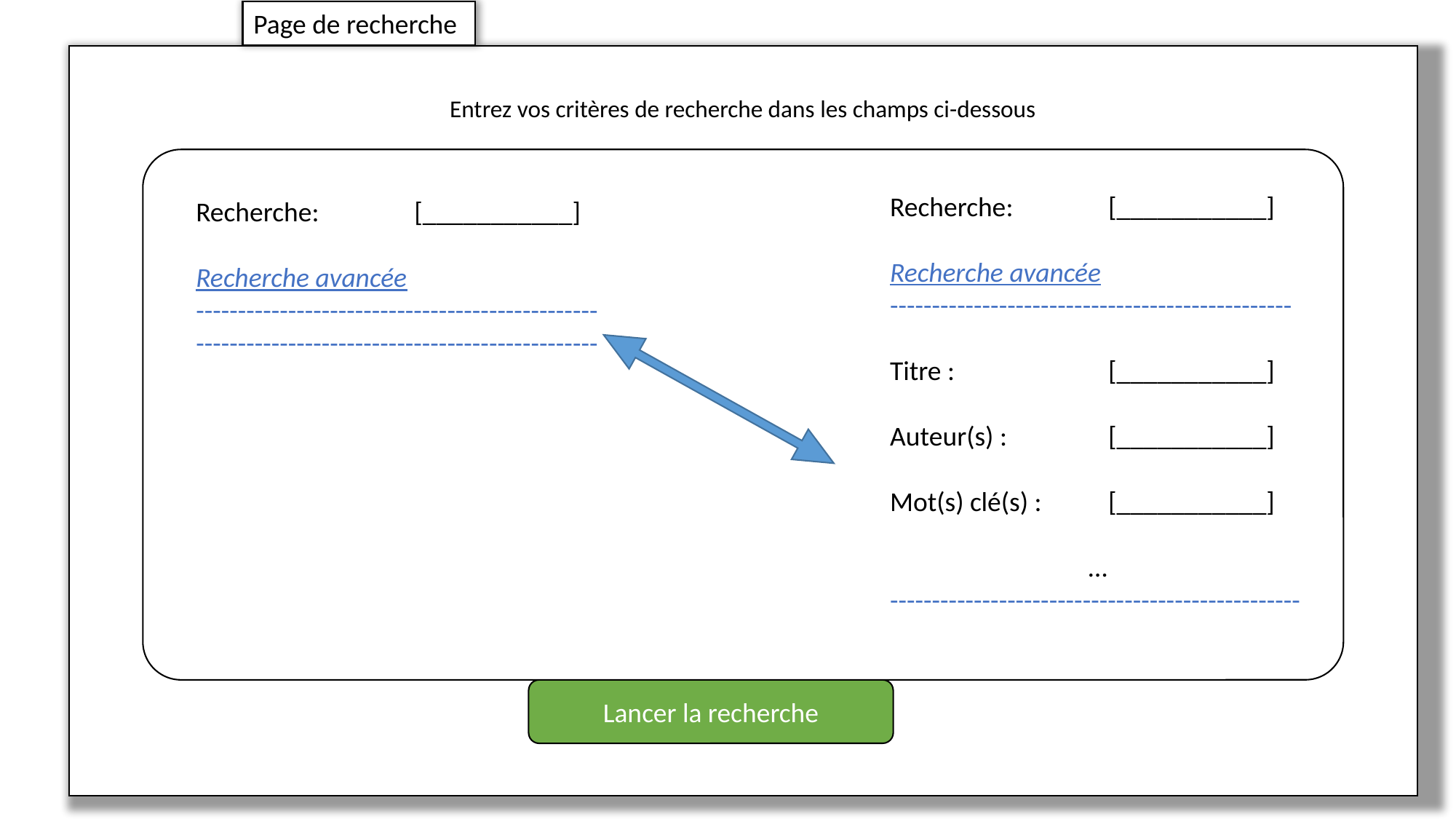

Page de recherche

Entrez vos critères de recherche dans les champs ci-dessous

Recherche: 	[___________]

Recherche avancée
------------------------------------------------

Titre :		[___________]

Auteur(s) :	[___________]

Mot(s) clé(s) :	[___________]

…
-------------------------------------------------
Recherche: 	[___________]

Recherche avancée
------------------------------------------------
------------------------------------------------

Lancer la recherche